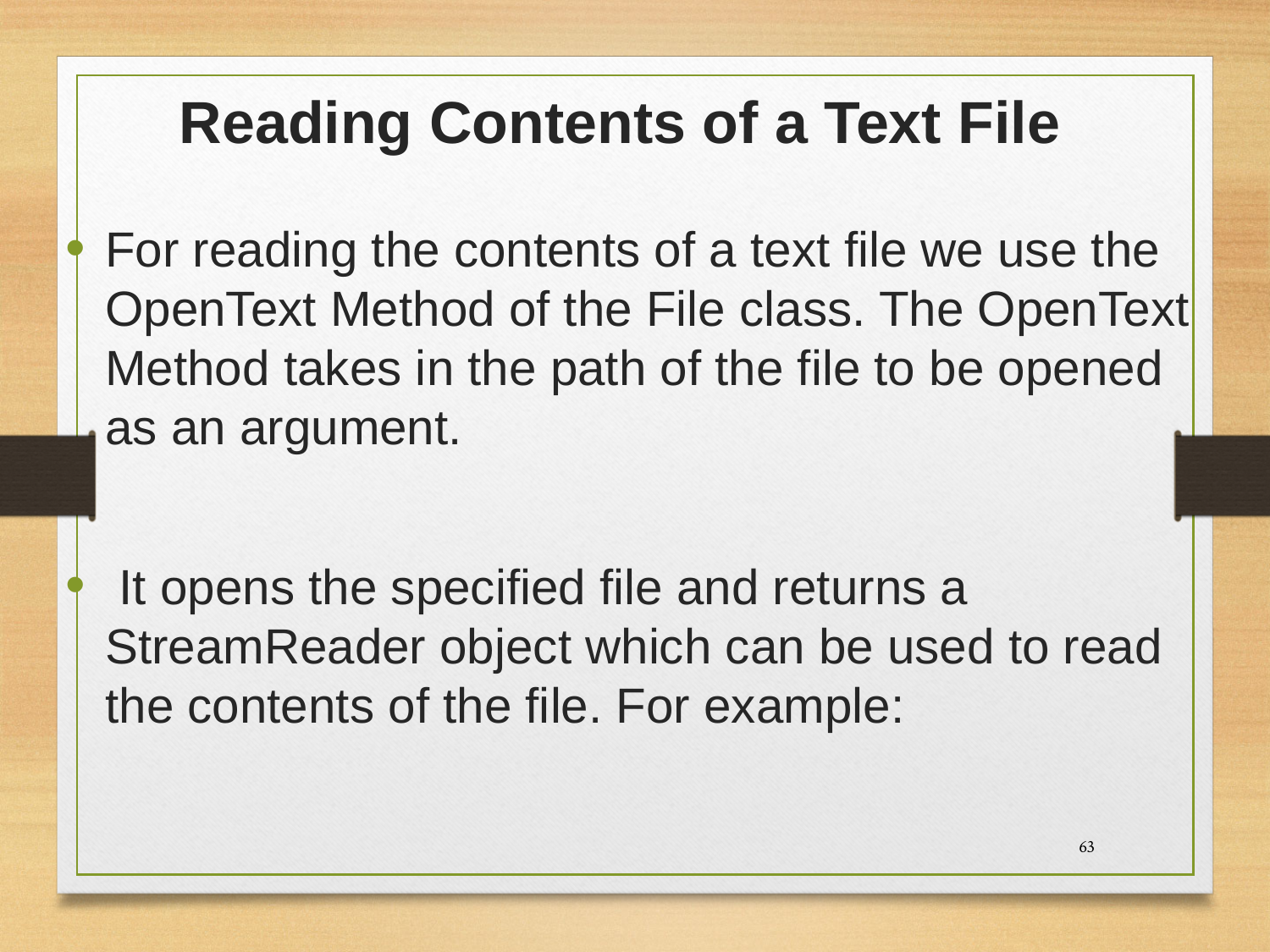

# Reading Contents of a Text File
For reading the contents of a text file we use the OpenText Method of the File class. The OpenText Method takes in the path of the file to be opened as an argument.

 It opens the specified file and returns a StreamReader object which can be used to read the contents of the file. For example:
63